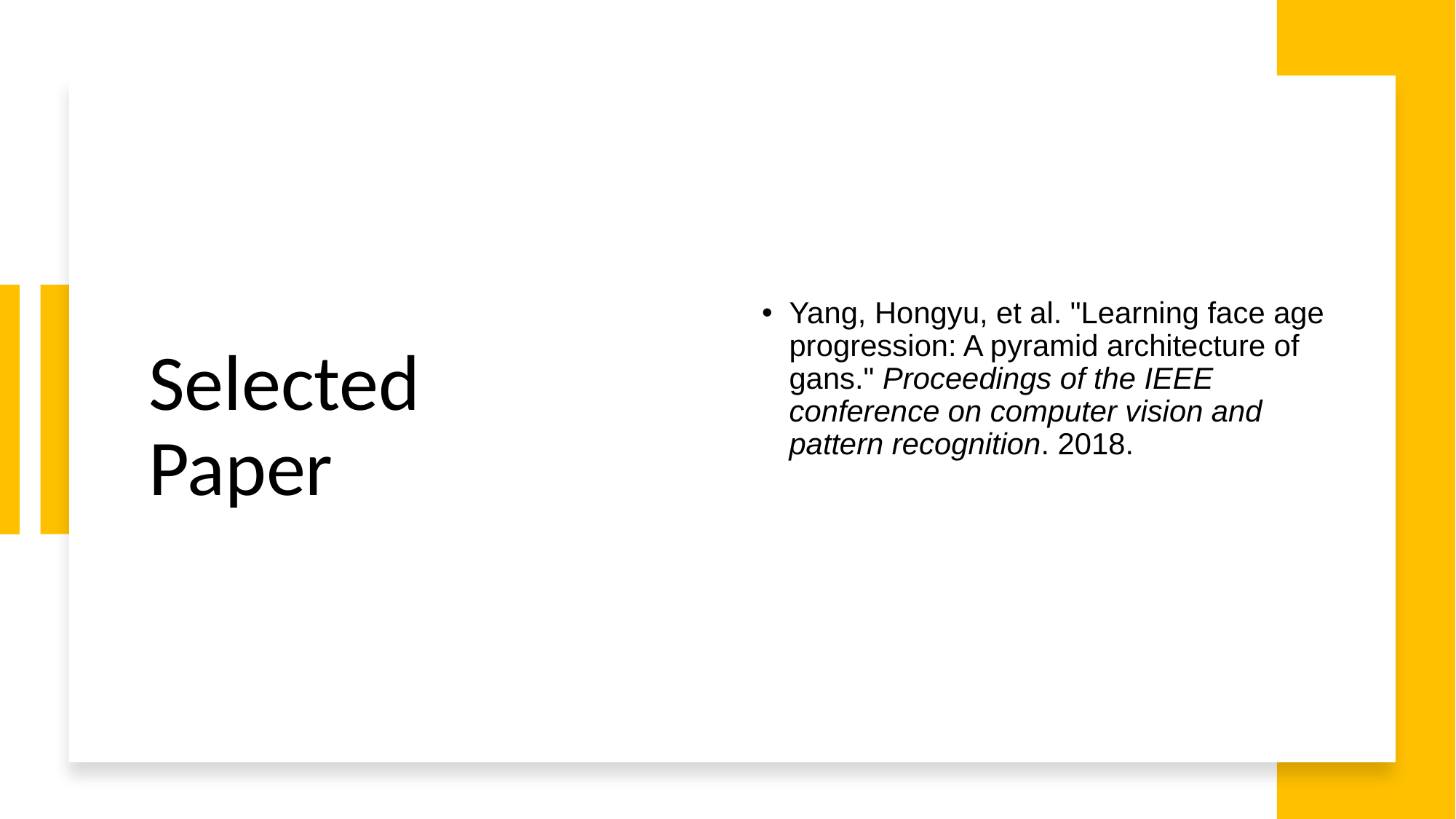

# Selected Paper
Yang, Hongyu, et al. "Learning face age progression: A pyramid architecture of gans." Proceedings of the IEEE conference on computer vision and pattern recognition. 2018.